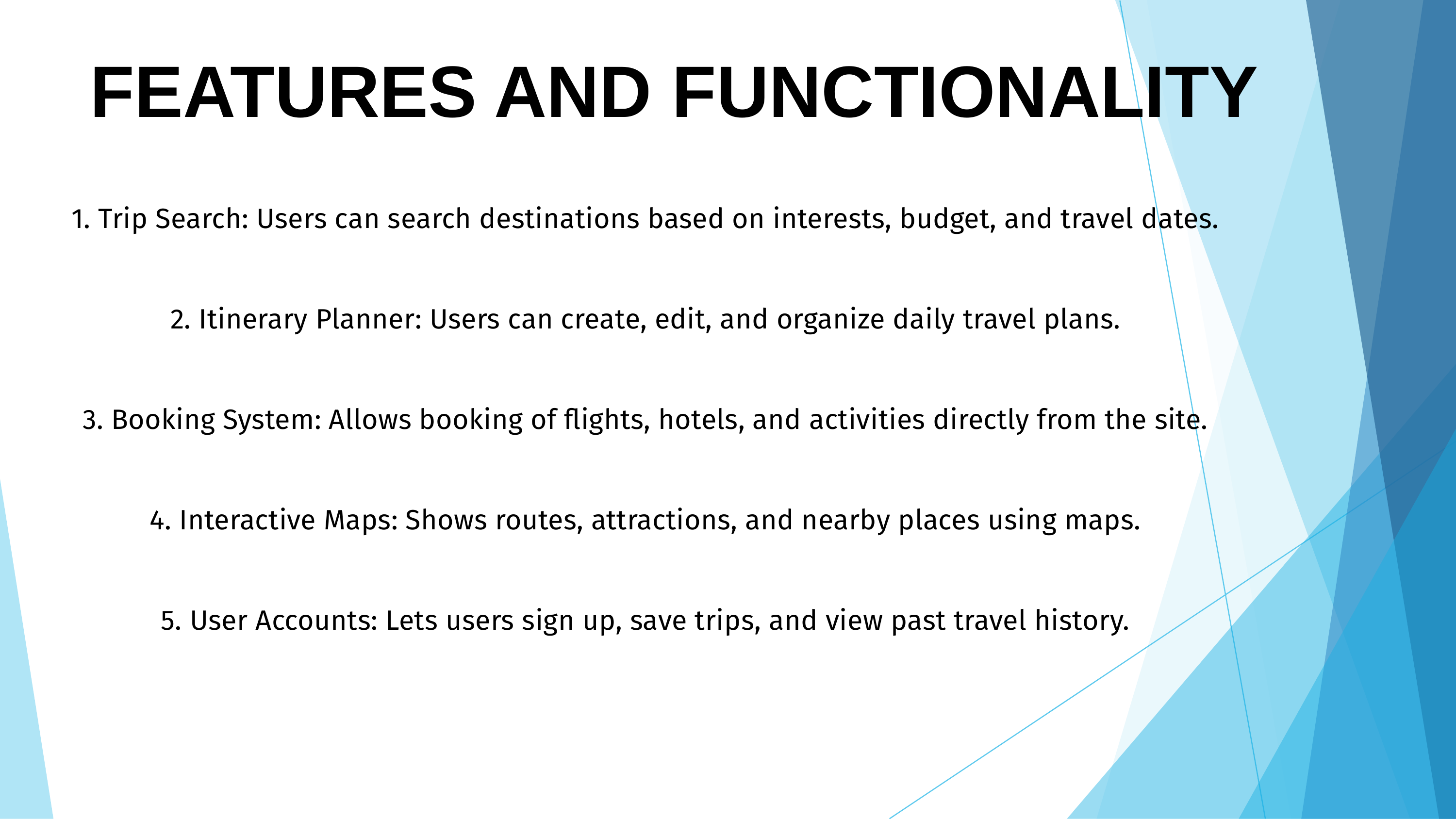

FEATURES AND FUNCTIONALITY
1. Trip Search: Users can search destinations based on interests, budget, and travel dates.

2. Itinerary Planner: Users can create, edit, and organize daily travel plans.

3. Booking System: Allows booking of flights, hotels, and activities directly from the site.

4. Interactive Maps: Shows routes, attractions, and nearby places using maps.

5. User Accounts: Lets users sign up, save trips, and view past travel history.